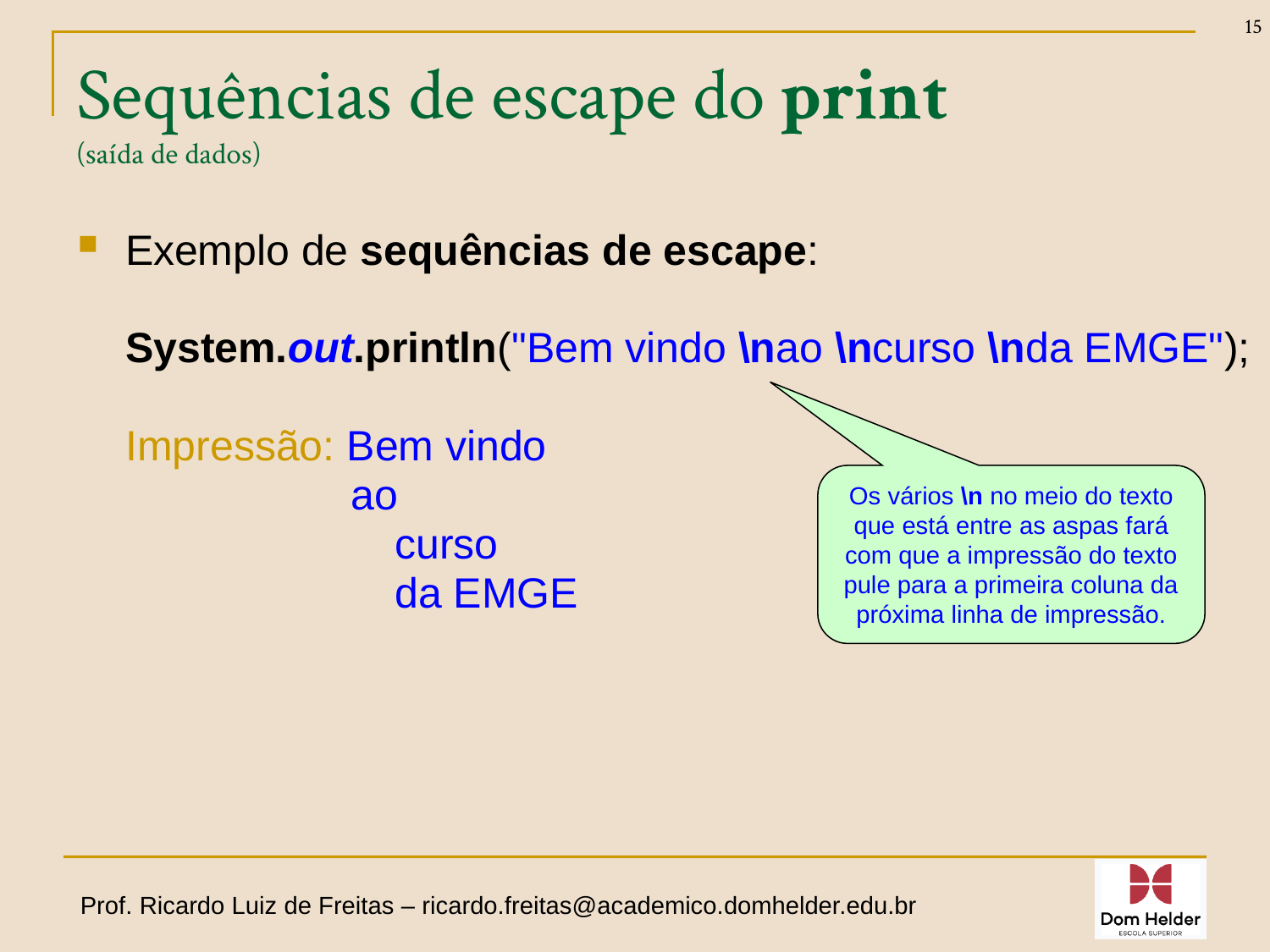

15
# Sequências de escape do print (saída de dados)
Exemplo de sequências de escape:

System.out.println("Bem vindo \nao \ncurso \nda EMGE");

Impressão: Bem vindo
                   ao
	            curso
	            da EMGE

Os vários \n no meio do texto que está entre as aspas fará com que a impressão do texto pule para a primeira coluna da próxima linha de impressão.